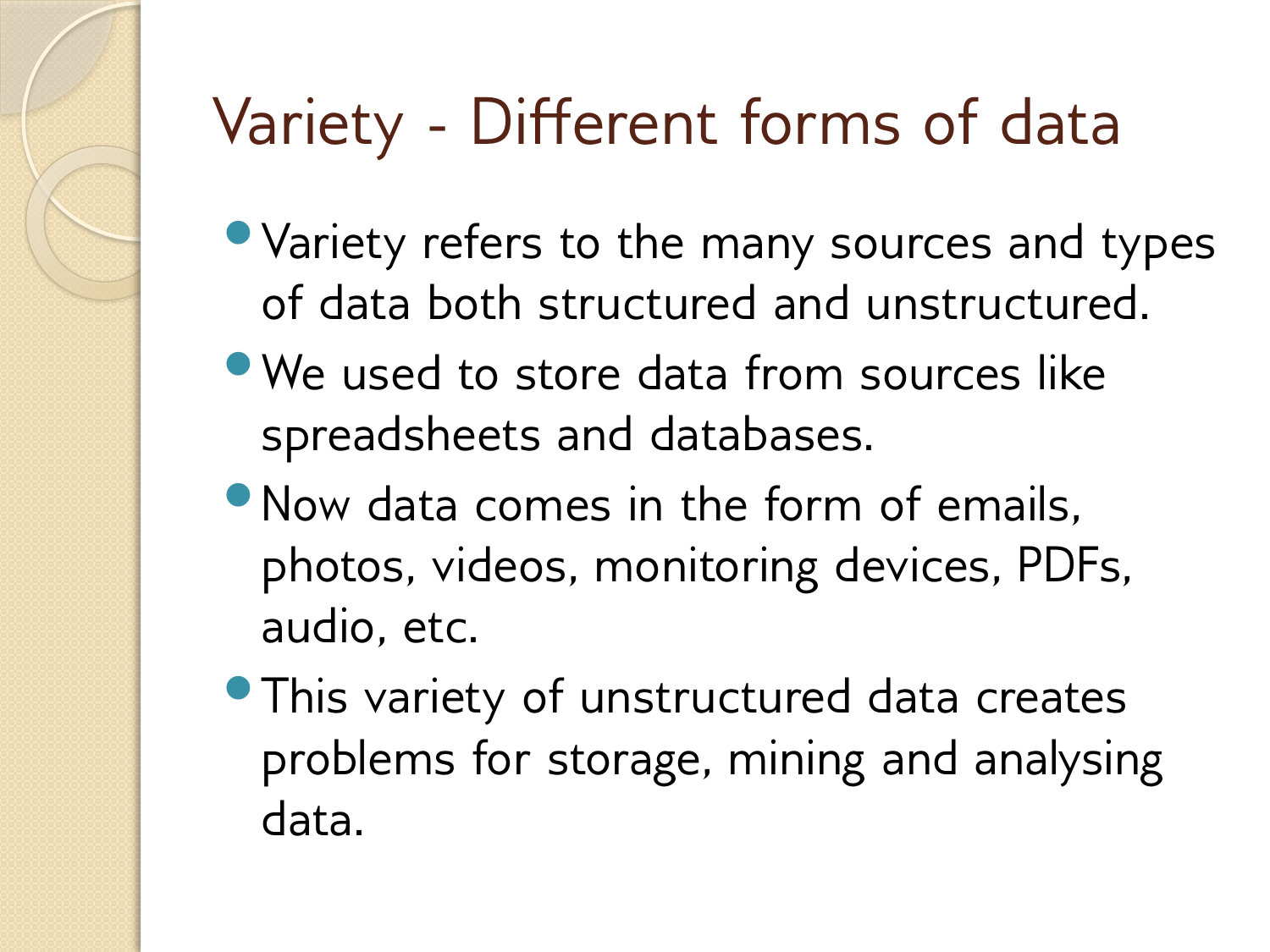

# Variety - Different forms of data
Variety refers to the many sources and types of data both structured and unstructured.
We used to store data from sources like spreadsheets and databases.
Now data comes in the form of emails, photos, videos, monitoring devices, PDFs, audio, etc.
This variety of unstructured data creates problems for storage, mining and analysing data.